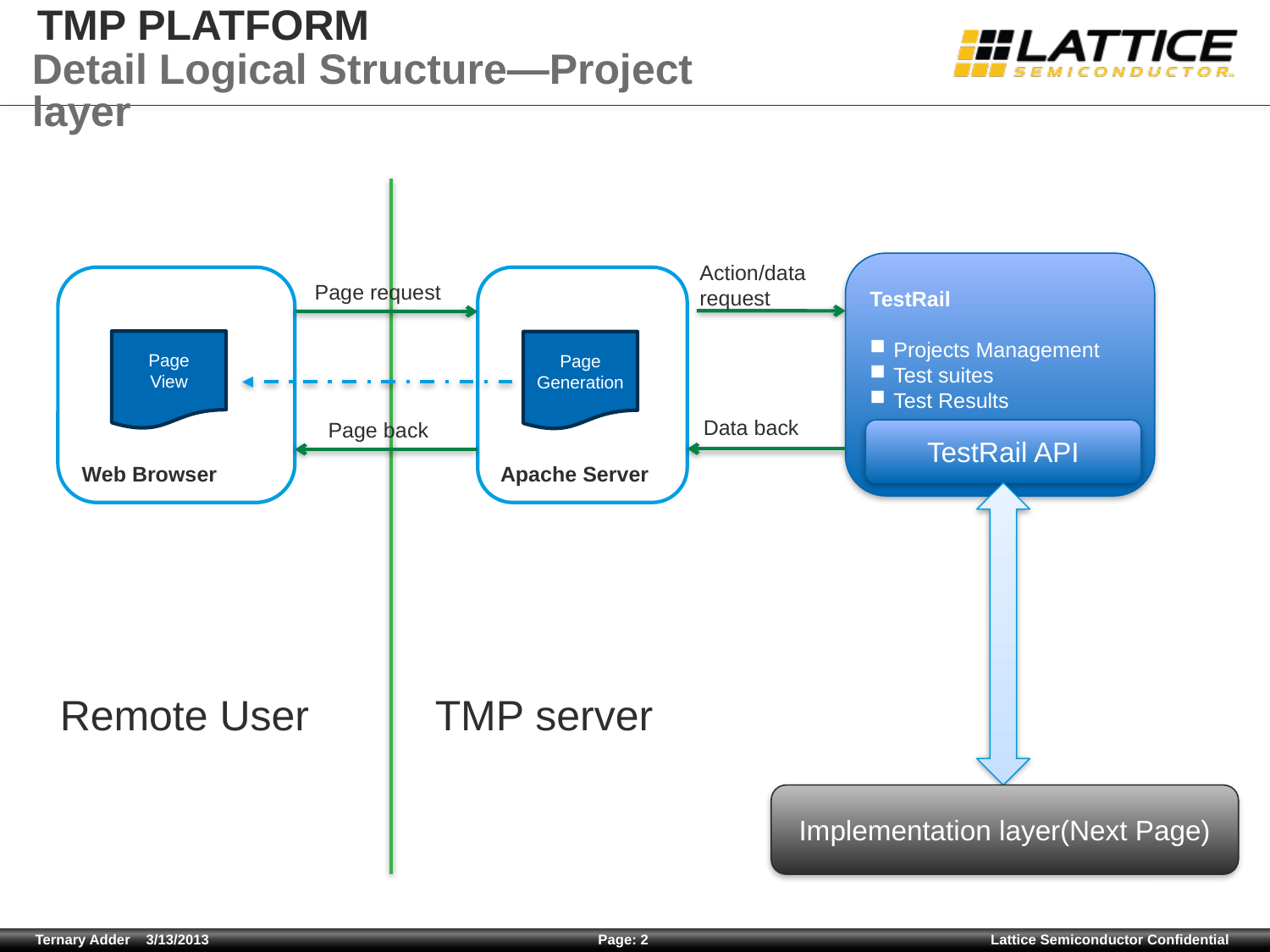

TMP platform
Detail Logical Structure—Project layer
TestRail

Projects Management
Test suites
Test Results

Action/data
request

Apache Server

Web Browser

Page request
Page
View
Page
Generation
Data back
Page back
TestRail API

TMP server
Remote User
Implementation layer(Next Page)